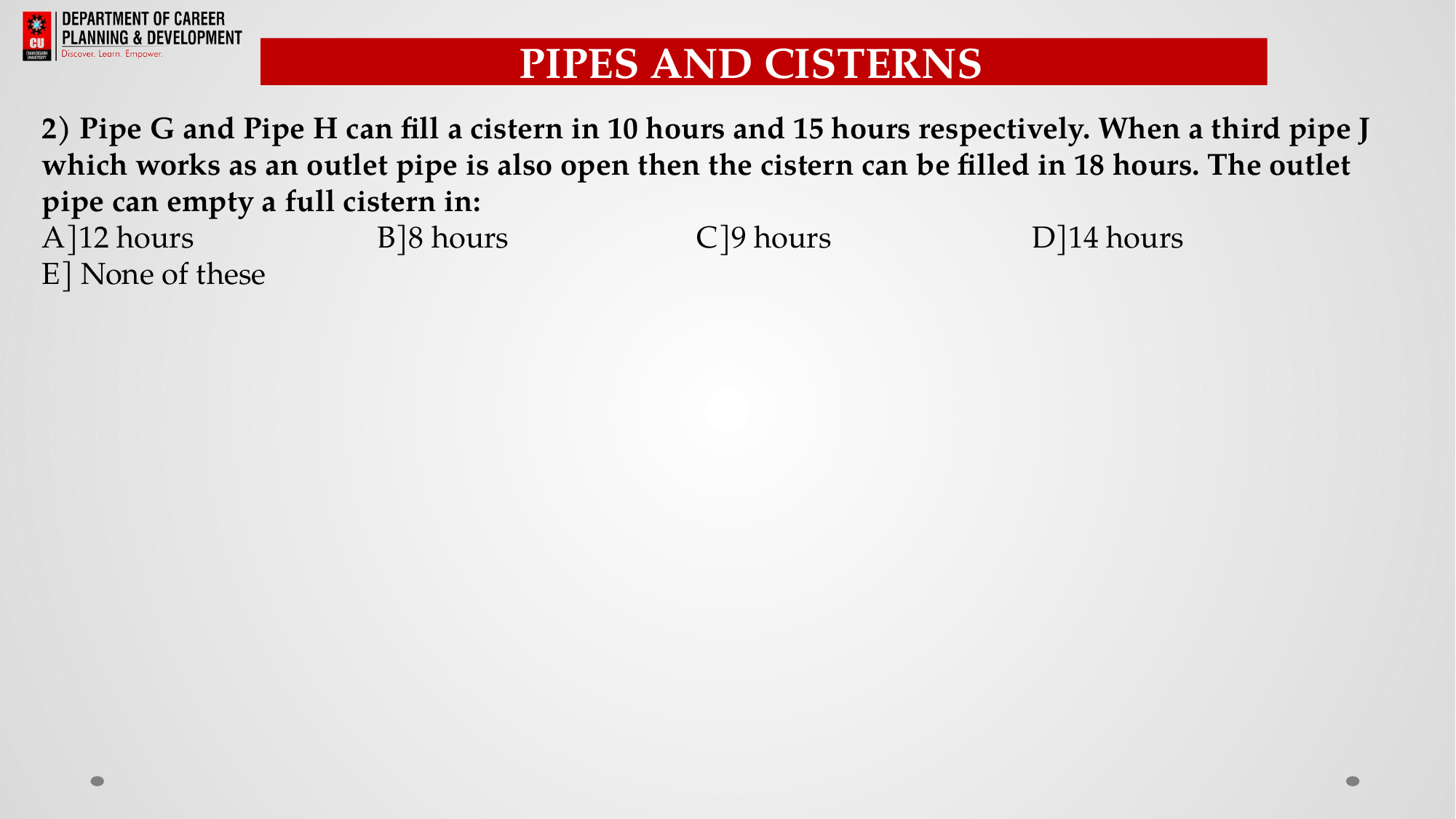

PIPES AND CISTERNSS
2) Pipe G and Pipe H can fill a cistern in 10 hours and 15 hours respectively. When a third pipe J which works as an outlet pipe is also open then the cistern can be filled in 18 hours. The outlet pipe can empty a full cistern in:
A]12 hours		 B]8 hours           	C]9 hours		 D]14 hours
E] None of these